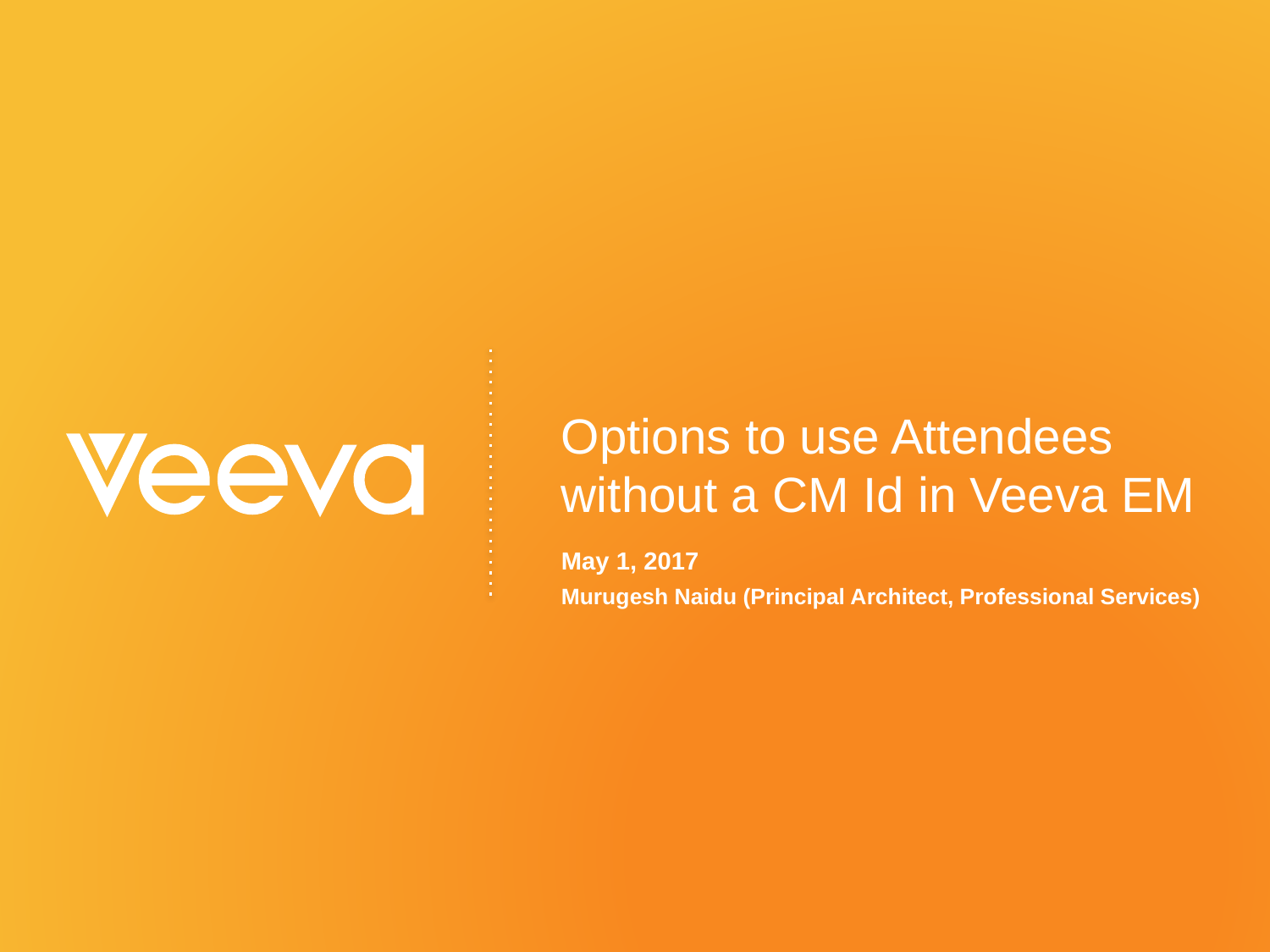

# Options to use Attendees without a CM Id in Veeva EM
May 1, 2017
Murugesh Naidu (Principal Architect, Professional Services)